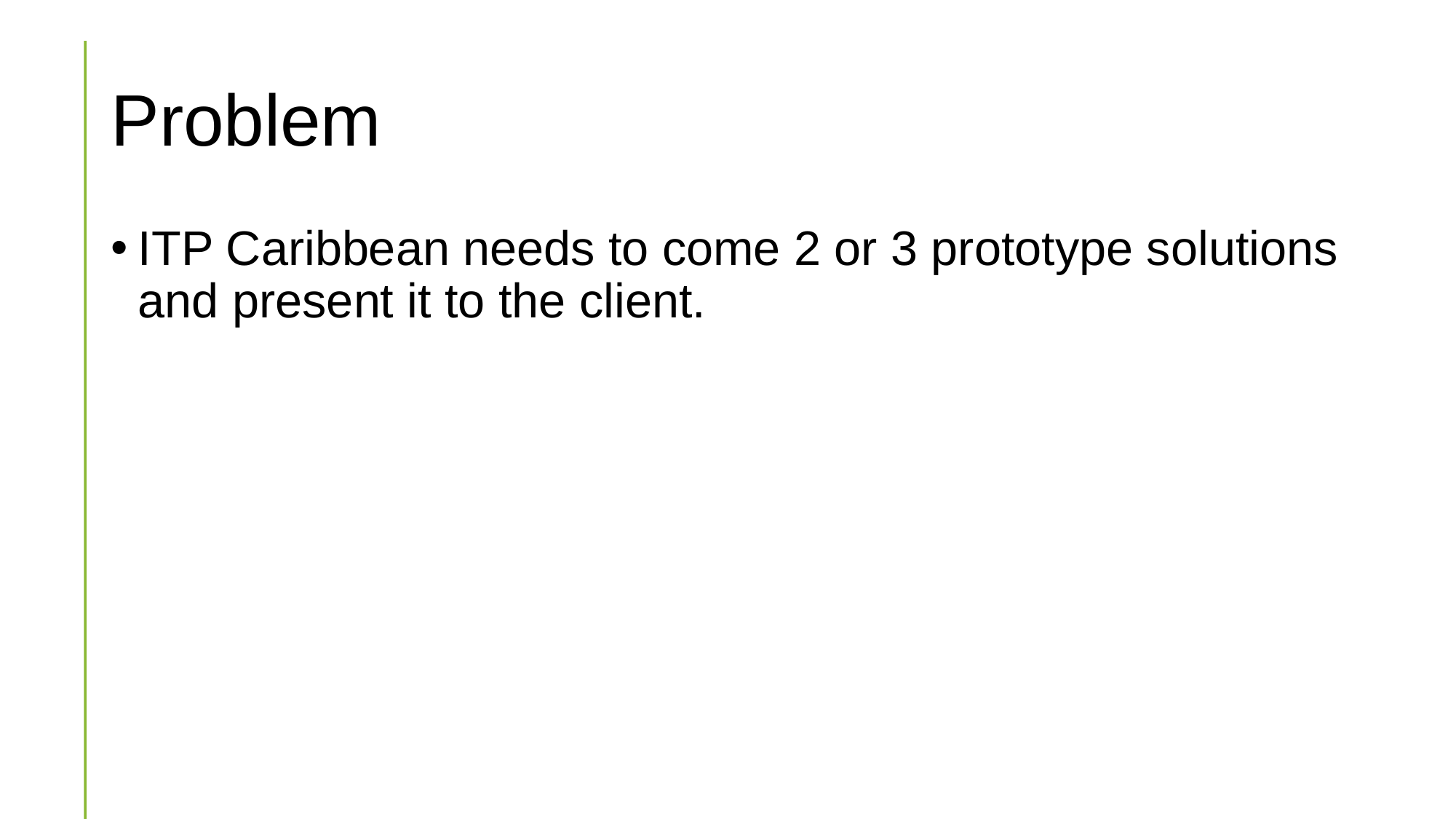

# Problem
ITP Caribbean needs to come 2 or 3 prototype solutions and present it to the client.